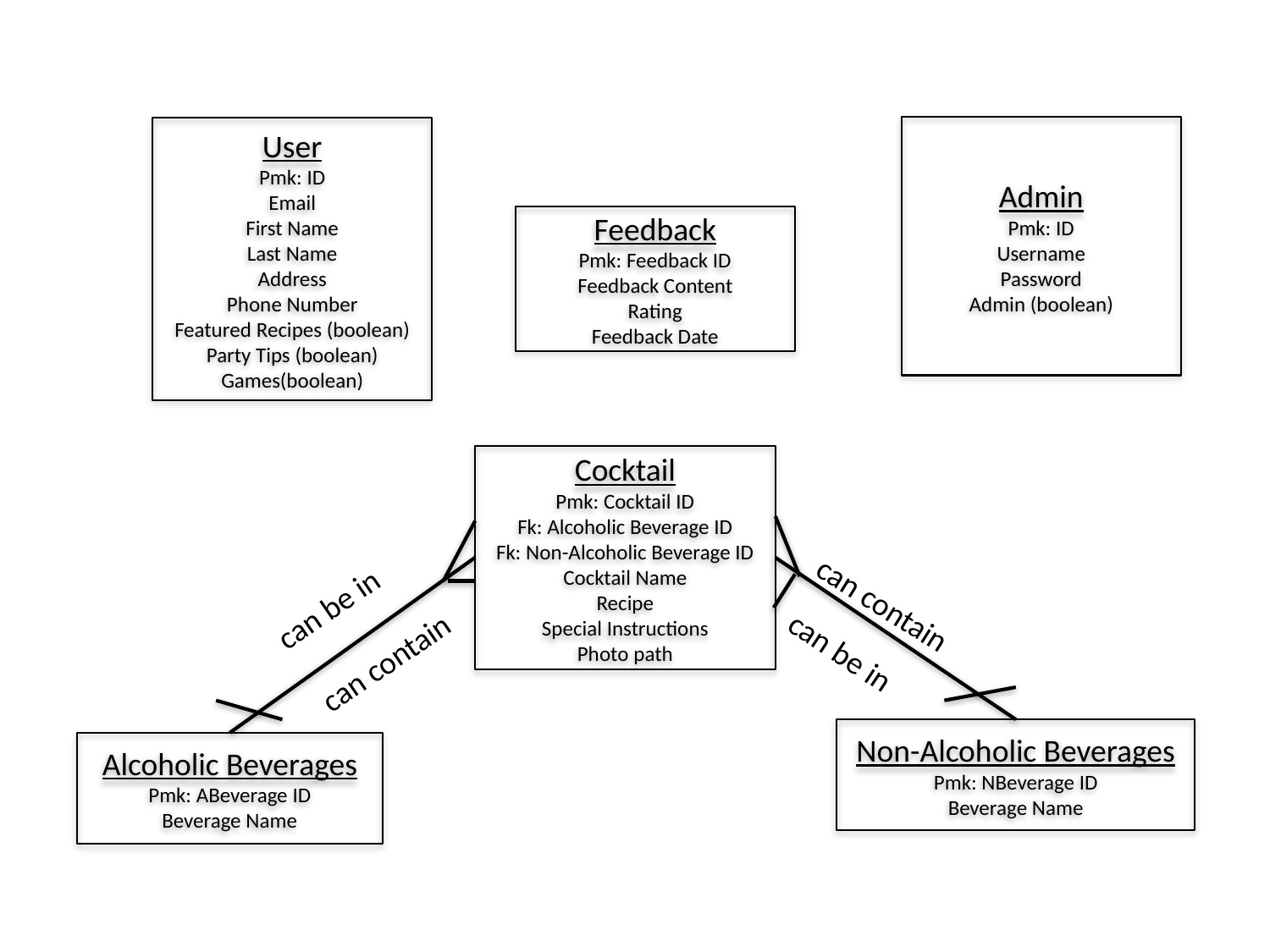

Admin
Pmk: ID
Username
Password
Admin (boolean)
User
Pmk: ID
Email
First Name
Last Name
Address
Phone Number
Featured Recipes (boolean)
Party Tips (boolean)
Games(boolean)
Feedback
Pmk: Feedback ID
Feedback Content
Rating
Feedback Date
Cocktail
Pmk: Cocktail ID
Fk: Alcoholic Beverage ID
Fk: Non-Alcoholic Beverage ID
Cocktail Name
Recipe
Special Instructions
Photo path
can contain
can be in
can be in
can contain
Non-Alcoholic Beverages
Pmk: NBeverage ID
Beverage Name
Alcoholic Beverages
Pmk: ABeverage ID
Beverage Name